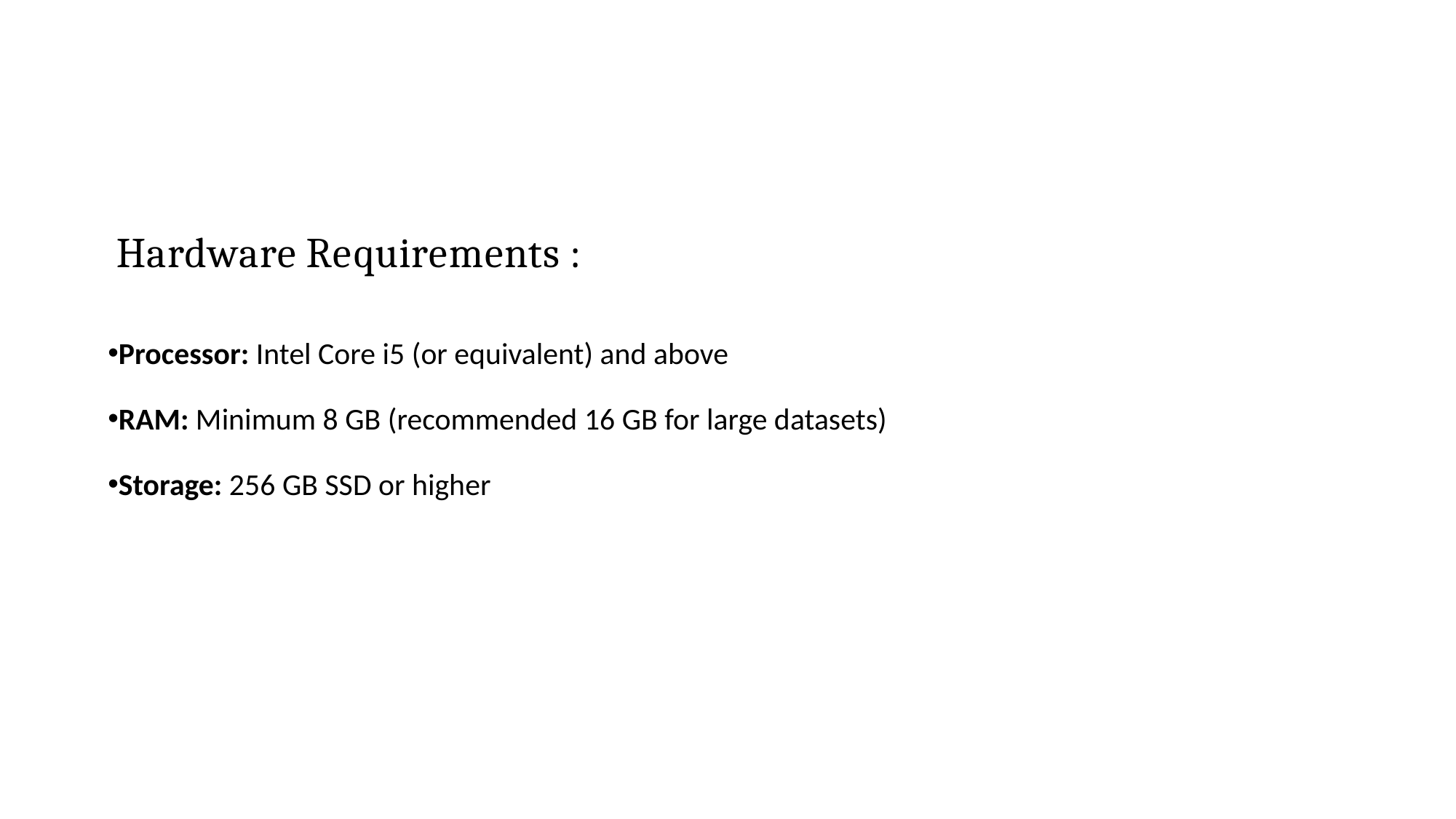

Hardware Requirements :

Processor: Intel Core i5 (or equivalent) and above

RAM: Minimum 8 GB (recommended 16 GB for large datasets)

Storage: 256 GB SSD or higher